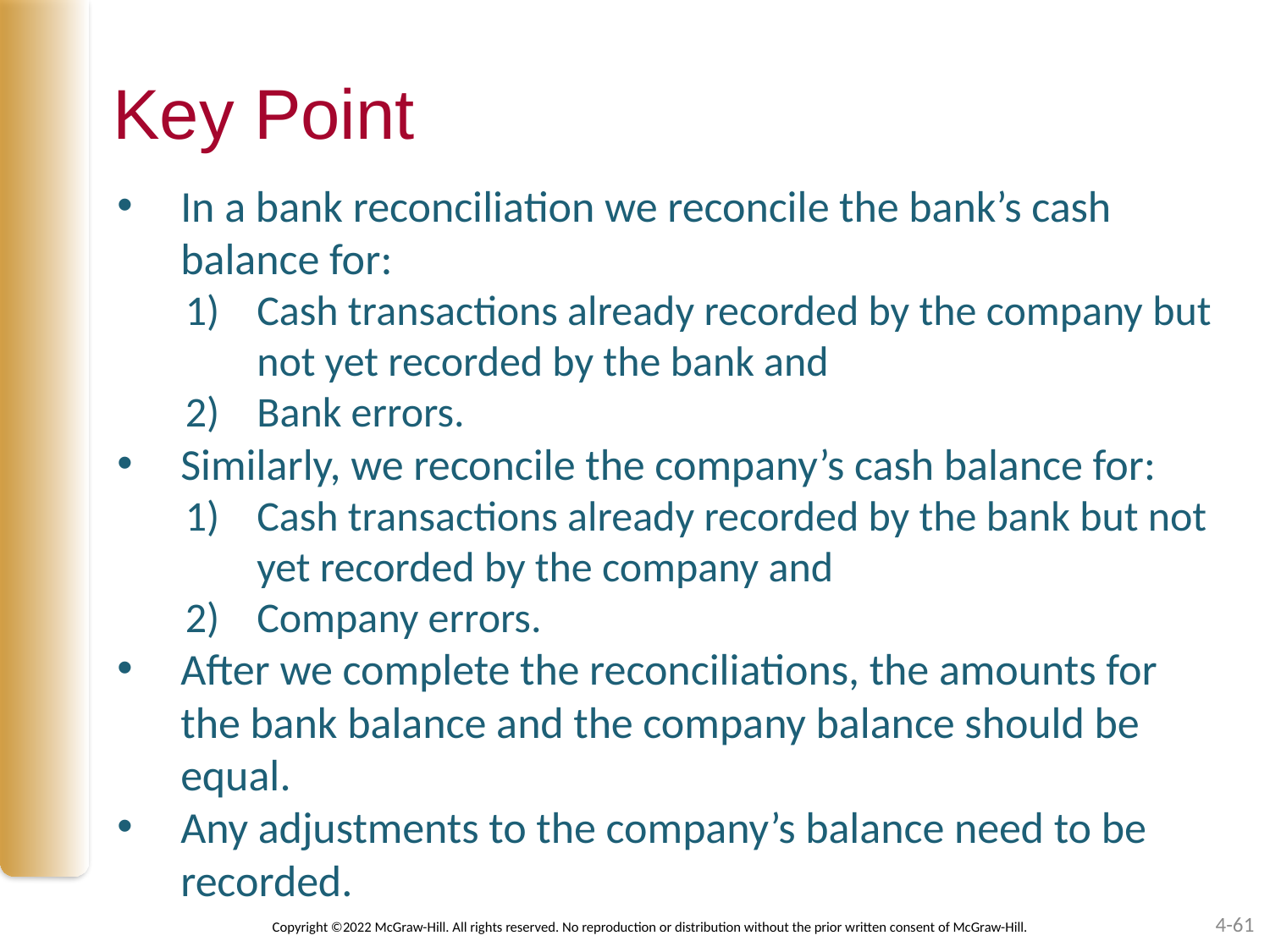

# Key Point
In a bank reconciliation we reconcile the bank’s cash balance for:
Cash transactions already recorded by the company but not yet recorded by the bank and
Bank errors.
Similarly, we reconcile the company’s cash balance for:
Cash transactions already recorded by the bank but not yet recorded by the company and
Company errors.
After we complete the reconciliations, the amounts for the bank balance and the company balance should be equal.
Any adjustments to the company’s balance need to be recorded.
4-61
Copyright ©2022 McGraw-Hill. All rights reserved. No reproduction or distribution without the prior written consent of McGraw-Hill.